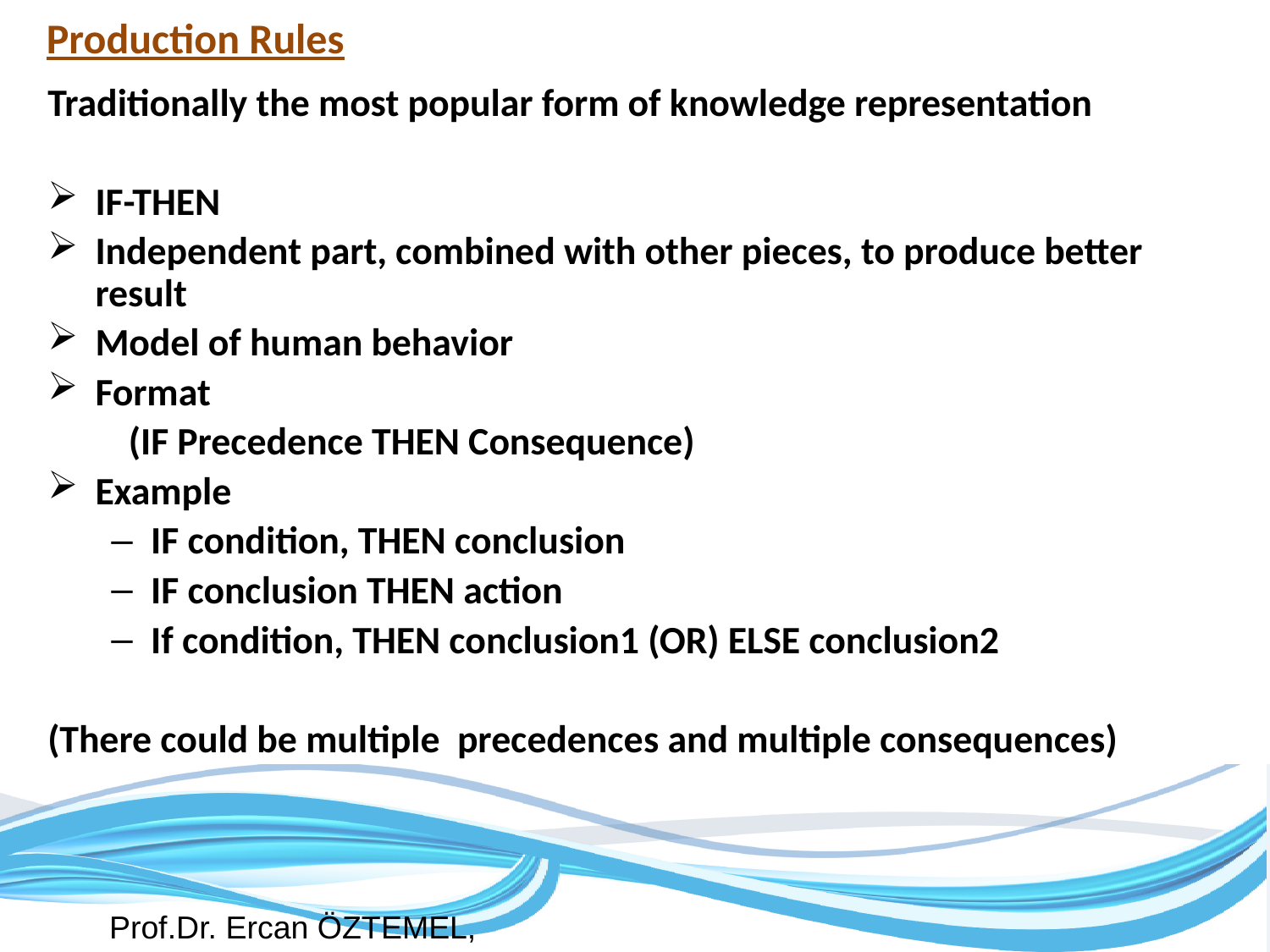

# Production Rules
Traditionally the most popular form of knowledge representation

IF-THEN
Independent part, combined with other pieces, to produce better result
Model of human behavior
Format
  (IF Precedence THEN Consequence)
Example
IF condition, THEN conclusion
IF conclusion THEN action
If condition, THEN conclusion1 (OR) ELSE conclusion2

(There could be multiple  precedences and multiple consequences)